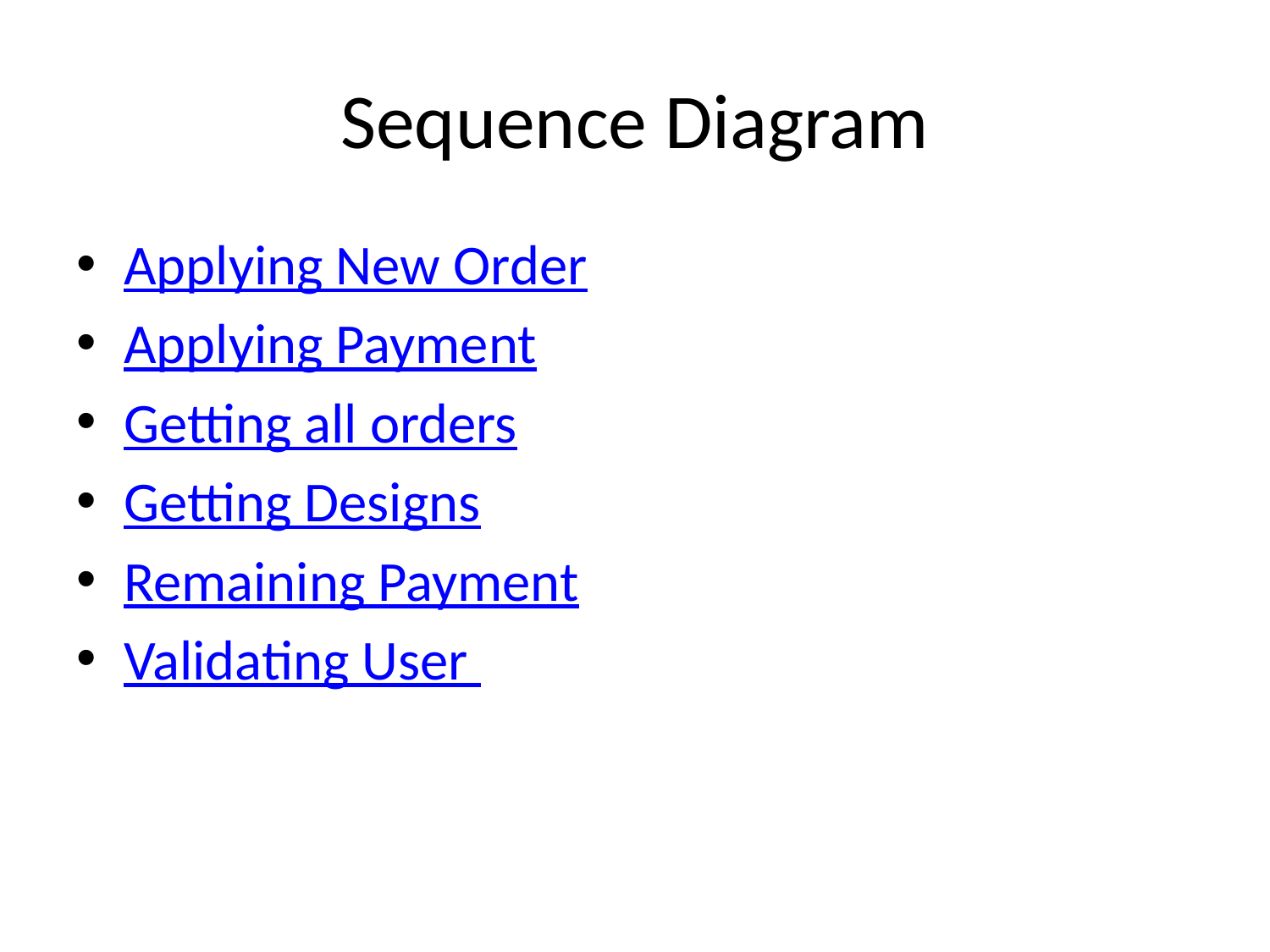

# Sequence Diagram
Applying New Order
Applying Payment
Getting all orders
Getting Designs
Remaining Payment
Validating User